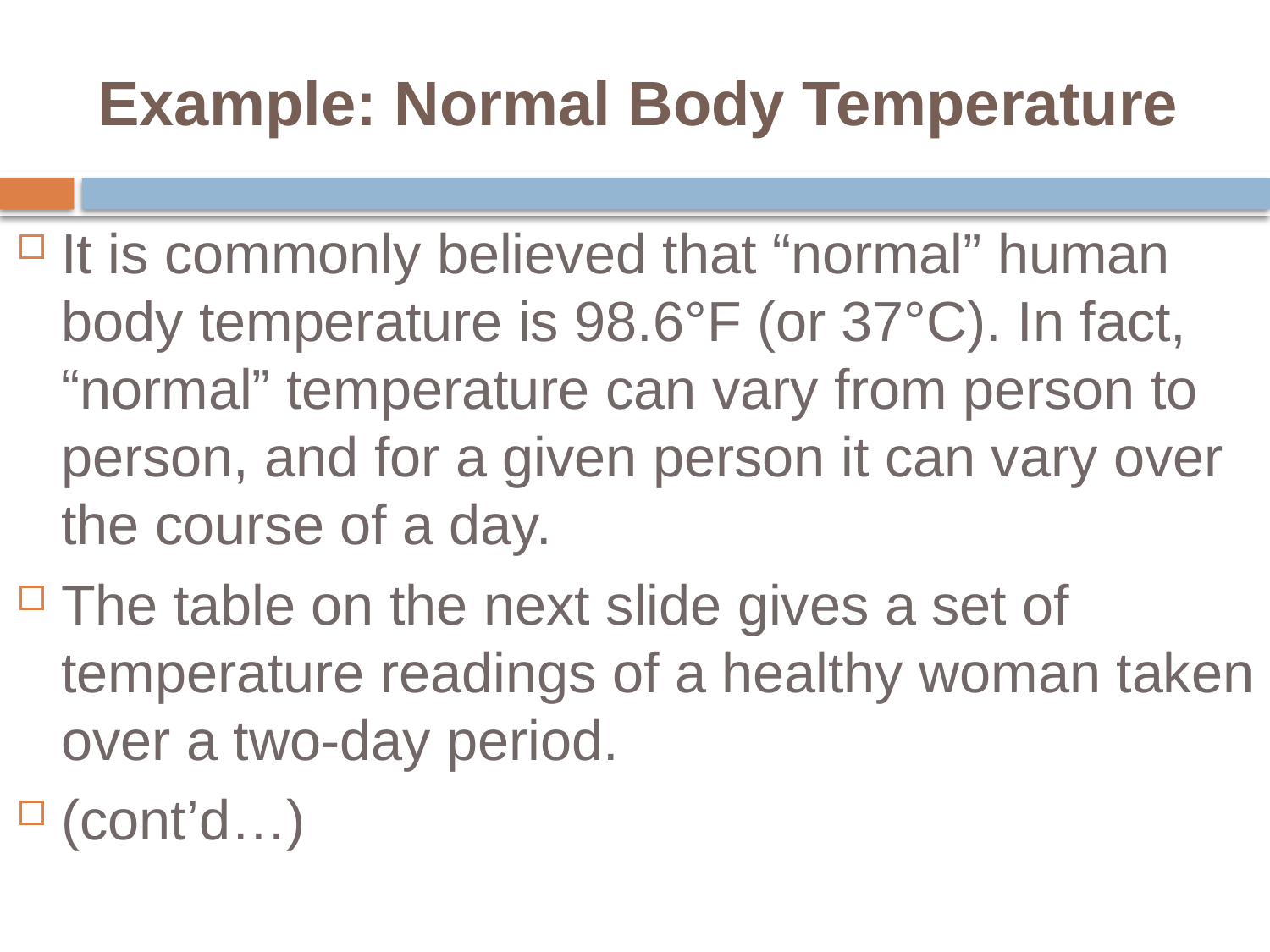

# Example: Normal Body Temperature
It is commonly believed that “normal” human body temperature is 98.6°F (or 37°C). In fact, “normal” temperature can vary from person to person, and for a given person it can vary over the course of a day.
The table on the next slide gives a set of temperature readings of a healthy woman taken over a two-day period.
(cont’d…)